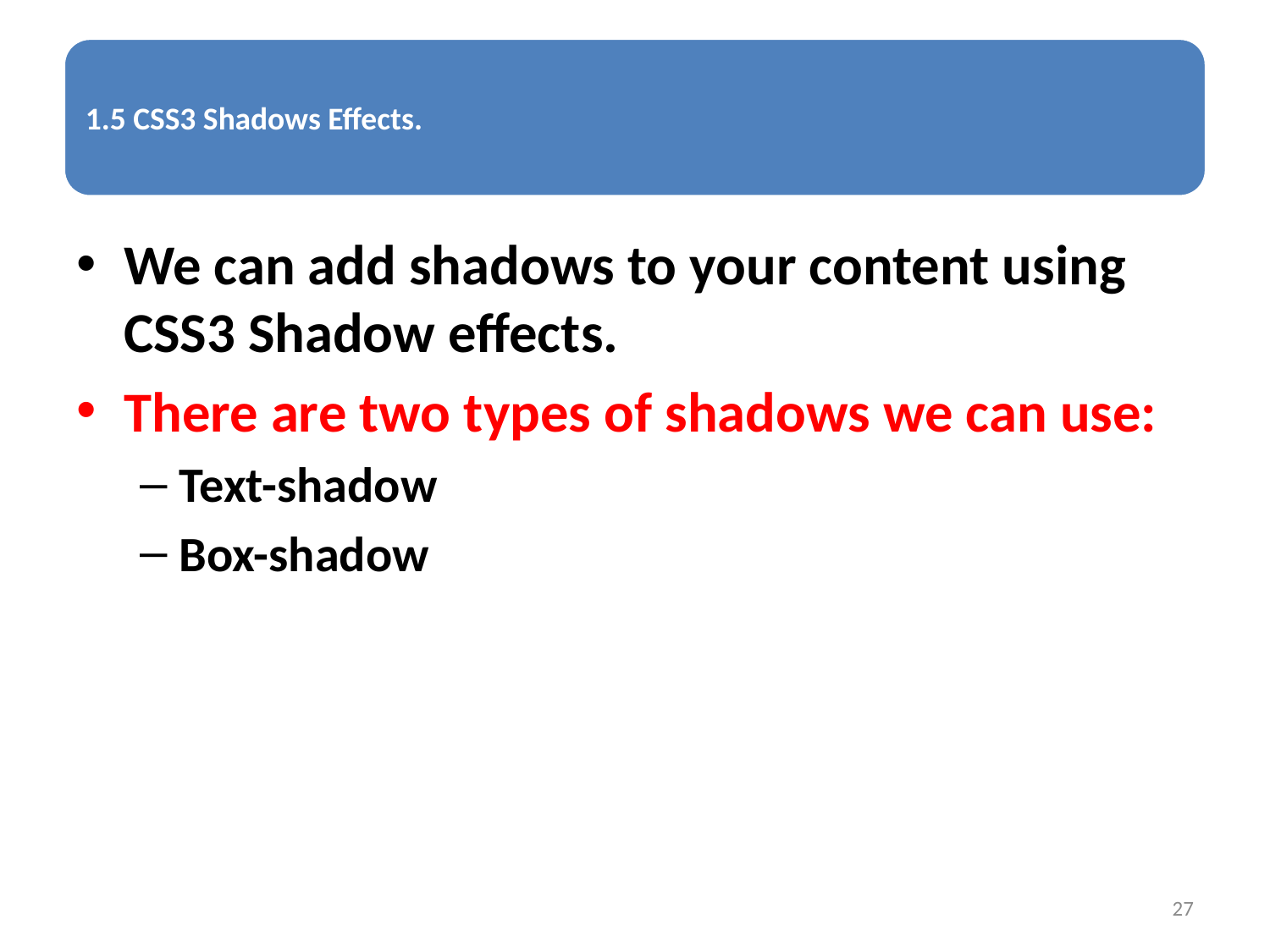

1.5 CSS3 Shadows Effects.
We can add shadows to your content using CSS3 Shadow effects.
There are two types of shadows we can use:
Text-shadow
Box-shadow
27